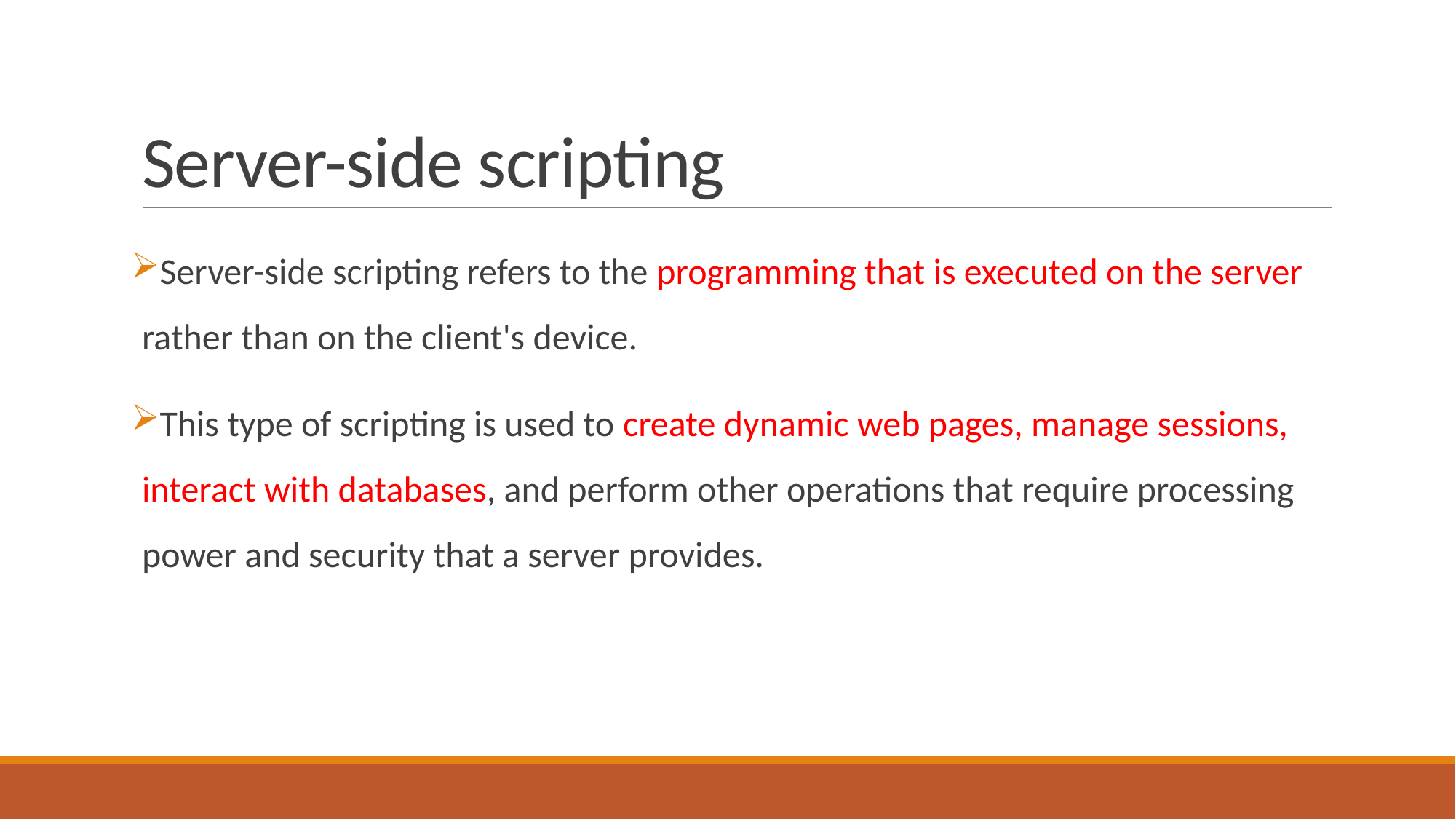

# Server-side scripting
Server-side scripting refers to the programming that is executed on the server rather than on the client's device.
This type of scripting is used to create dynamic web pages, manage sessions, interact with databases, and perform other operations that require processing power and security that a server provides.